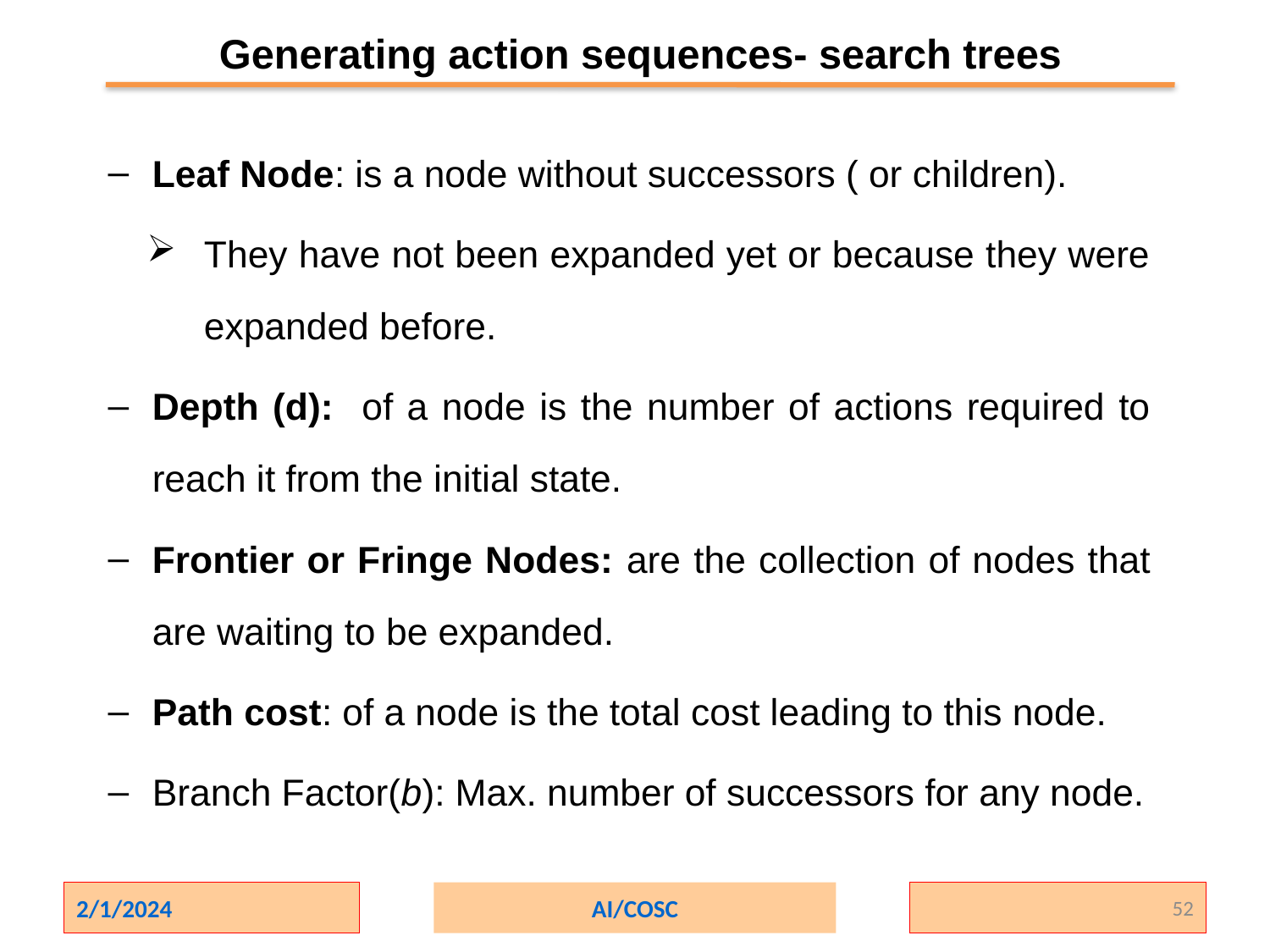

Generating action sequences- search trees
Leaf Node: is a node without successors ( or children).
They have not been expanded yet or because they were expanded before.
Depth (d):  of a node is the number of actions required to reach it from the initial state.
Frontier or Fringe Nodes: are the collection of nodes that are waiting to be expanded.
Path cost: of a node is the total cost leading to this node.
Branch Factor(b): Max. number of successors for any node.

2/1/2024
AI/COSC
52